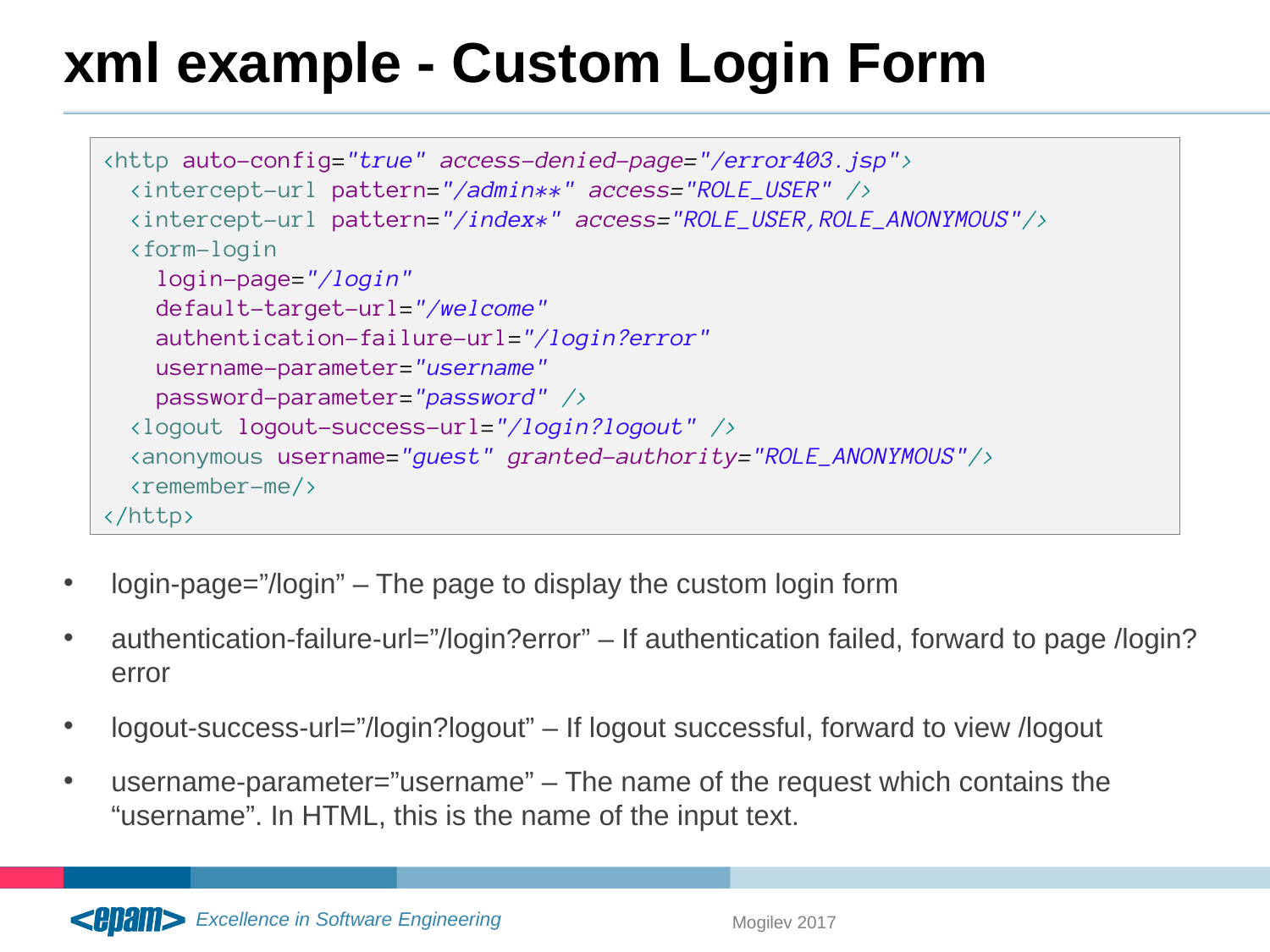

# xml example - Custom Login Form

login-page=”/login” – The page to display the custom login form
authentication-failure-url=”/login?error” – If authentication failed, forward to page /login?error
logout-success-url=”/login?logout” – If logout successful, forward to view /logout
username-parameter=”username” – The name of the request which contains the “username”. In HTML, this is the name of the input text.

<http auto-config="true" access-denied-page="/error403.jsp">
  <intercept-url pattern="/admin**" access="ROLE_USER" />
  <intercept-url pattern="/index*" access="ROLE_USER,ROLE_ANONYMOUS"/>
  <form-login
    login-page="/login"
    default-target-url="/welcome"
    authentication-failure-url="/login?error"
    username-parameter="username"
    password-parameter="password" />
  <logout logout-success-url="/login?logout" />
  <anonymous username="guest" granted-authority="ROLE_ANONYMOUS"/>
  <remember-me/>
</http>
Mogilev 2017